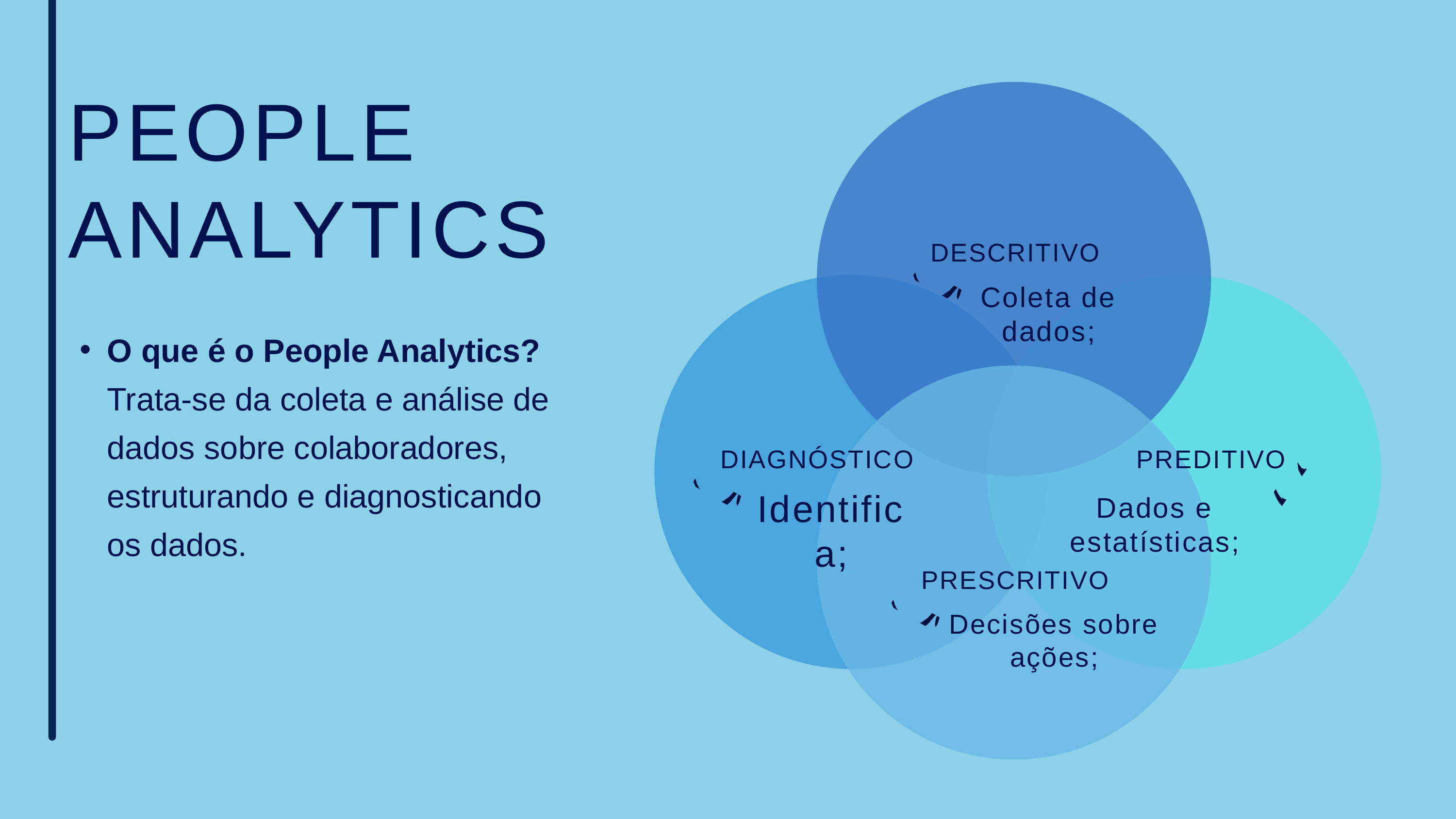

PEOPLE ANALYTICS

DESCRITIVO

Coleta de dados;
O que é o People Analytics?  Trata-se da coleta e análise de dados sobre colaboradores, estruturando e diagnosticando os dados.

DIAGNÓSTICO
PREDITIVO

Identifica;
Dados e estatísticas;
PRESCRITIVO

Decisões sobre ações;